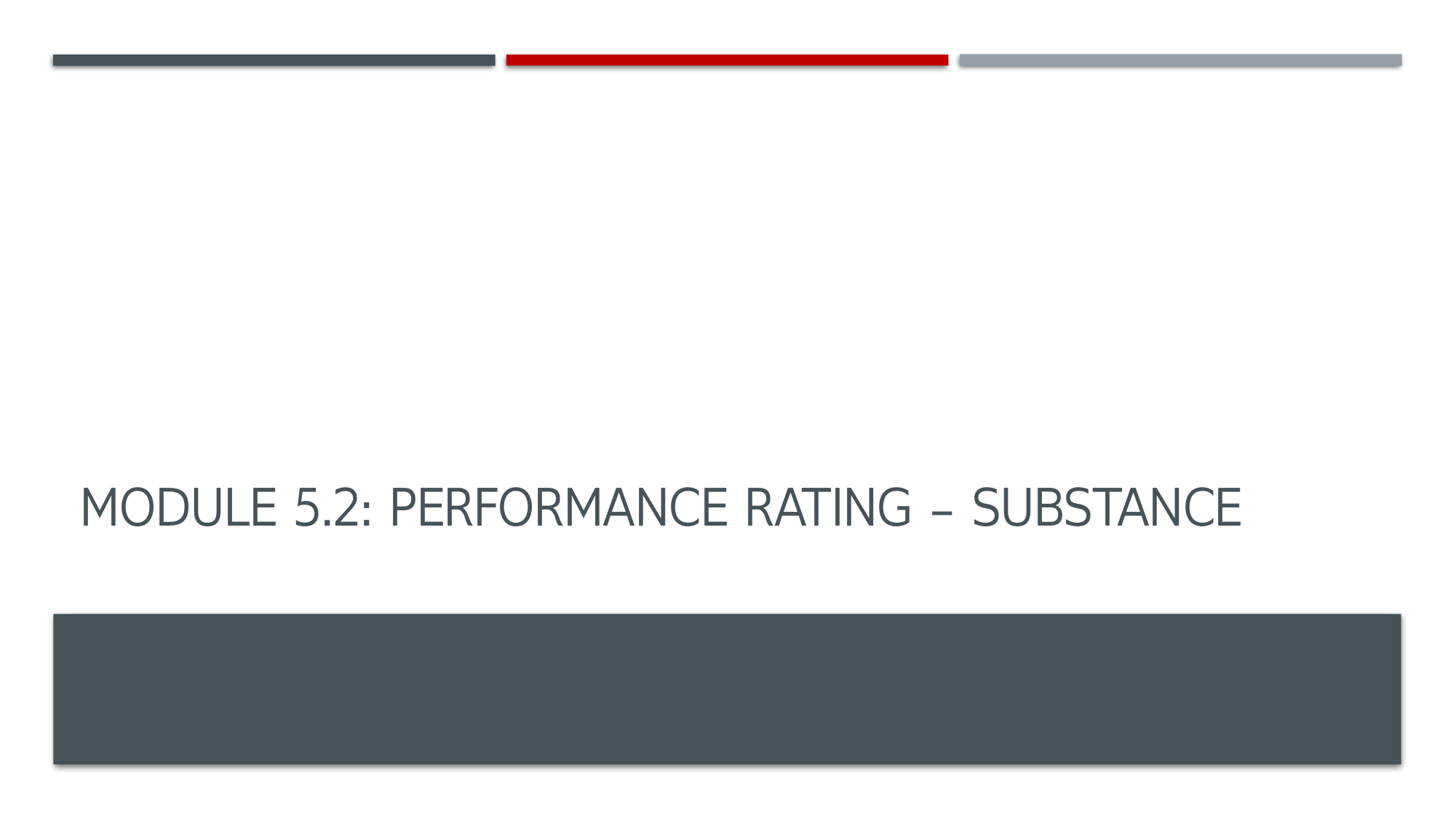

# Module 5.2: Performance Rating – Substance